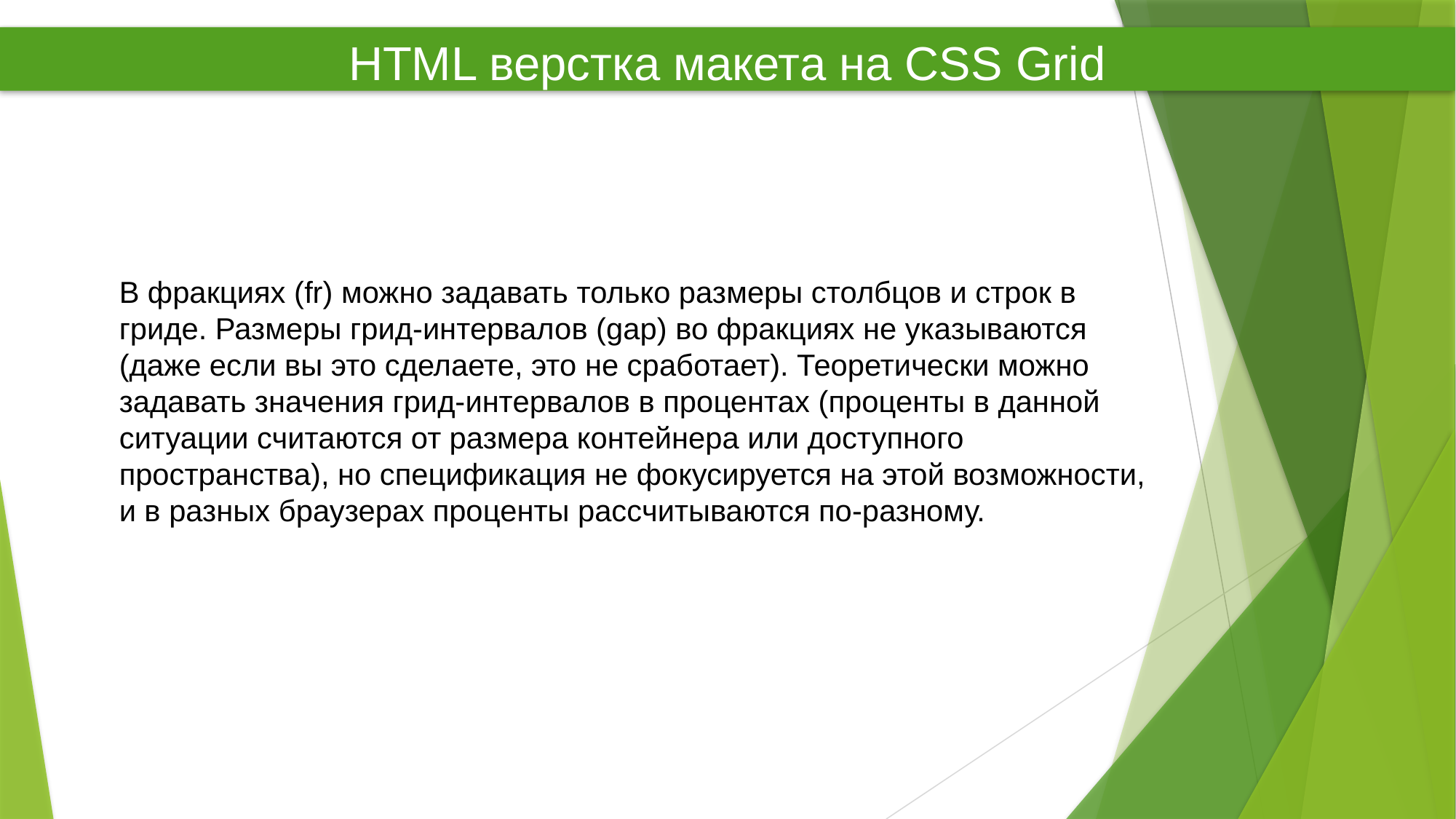

HTML верстка макета на CSS Grid
В фракциях (fr) можно задавать только размеры столбцов и строк в гриде. Размеры грид-интервалов (gap) во фракциях не указываются (даже если вы это сделаете, это не сработает). Теоретически можно задавать значения грид-интервалов в процентах (проценты в данной ситуации считаются от размера контейнера или доступного пространства), но спецификация не фокусируется на этой возможности, и в разных браузерах проценты рассчитываются по-разному.